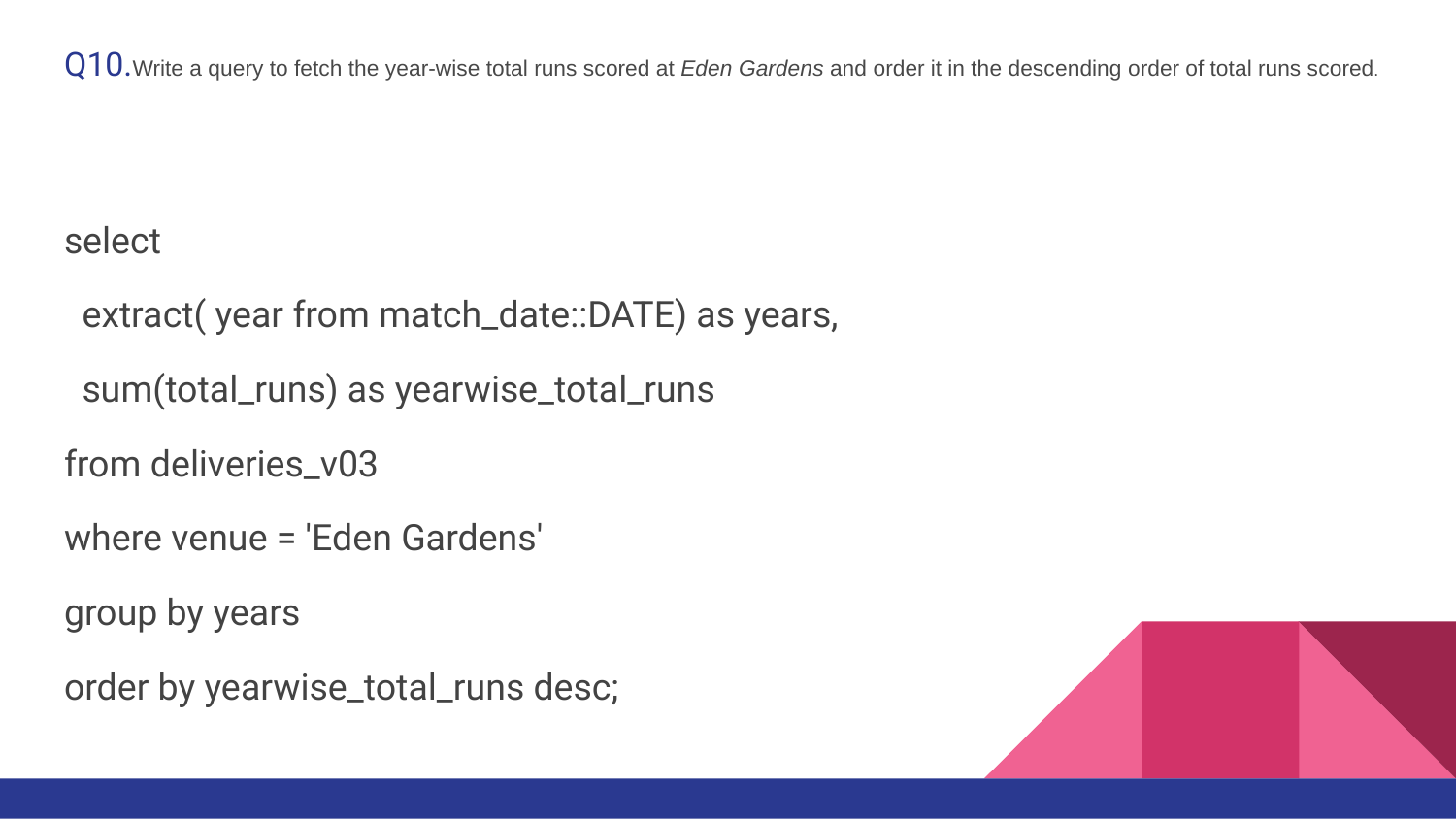

# Q10.Write a query to fetch the year-wise total runs scored at Eden Gardens and order it in the descending order of total runs scored.

select
  extract( year from match_date::DATE) as years,
  sum(total_runs) as yearwise_total_runs
from deliveries_v03
where venue = 'Eden Gardens'
group by years
order by yearwise_total_runs desc;